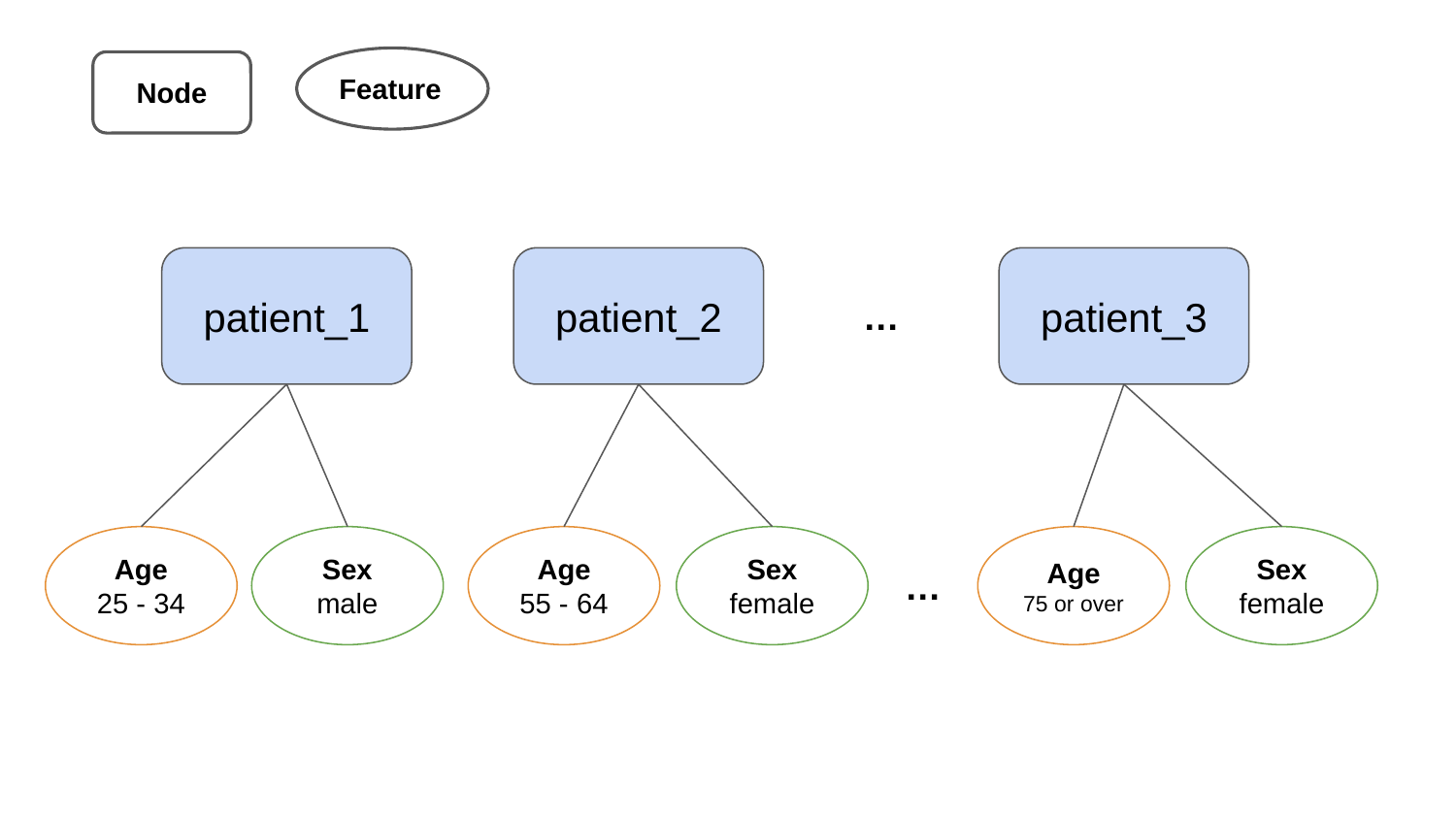

Feature
Node
patient_1
patient_2
patient_3
…
Age
25 - 34
Sex
male
Age
55 - 64
Sex
female
Age
75 or over
Sex
female
…